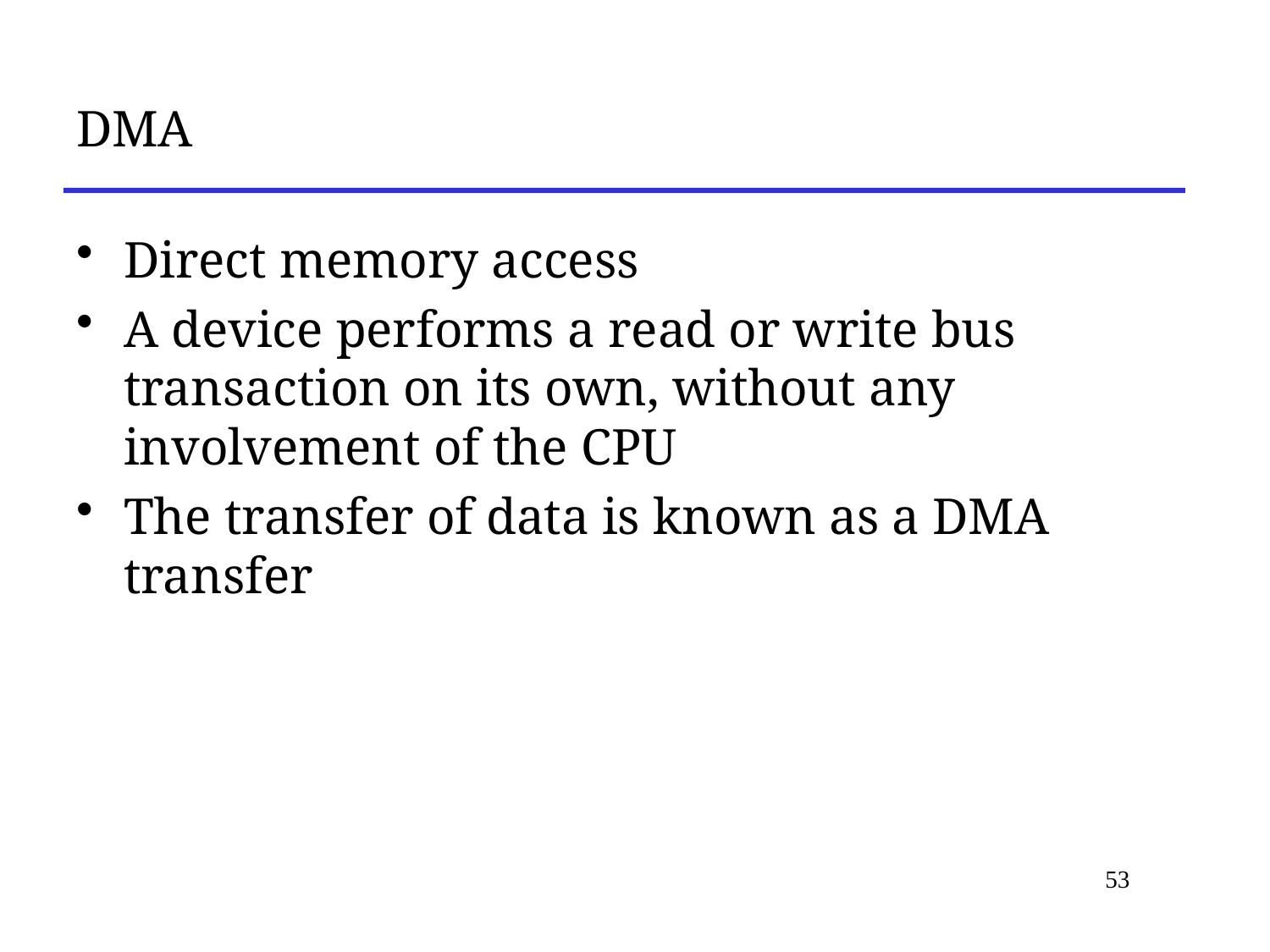

# DMA
Direct memory access
A device performs a read or write bus transaction on its own, without any involvement of the CPU
The transfer of data is known as a DMA transfer
53